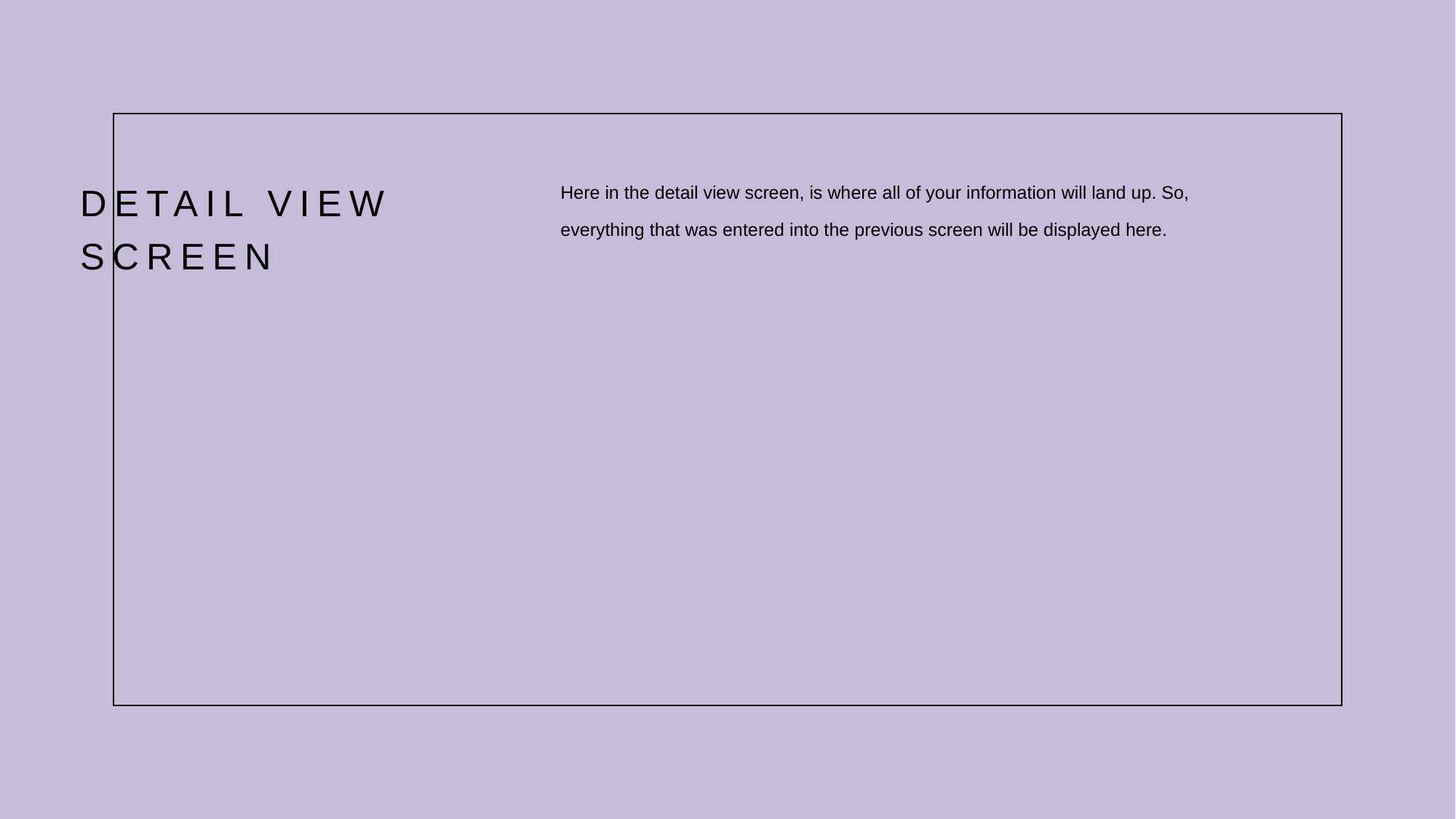

# Detail view screen
Here in the detail view screen, is where all of your information will land up. So, everything that was entered into the previous screen will be displayed here.